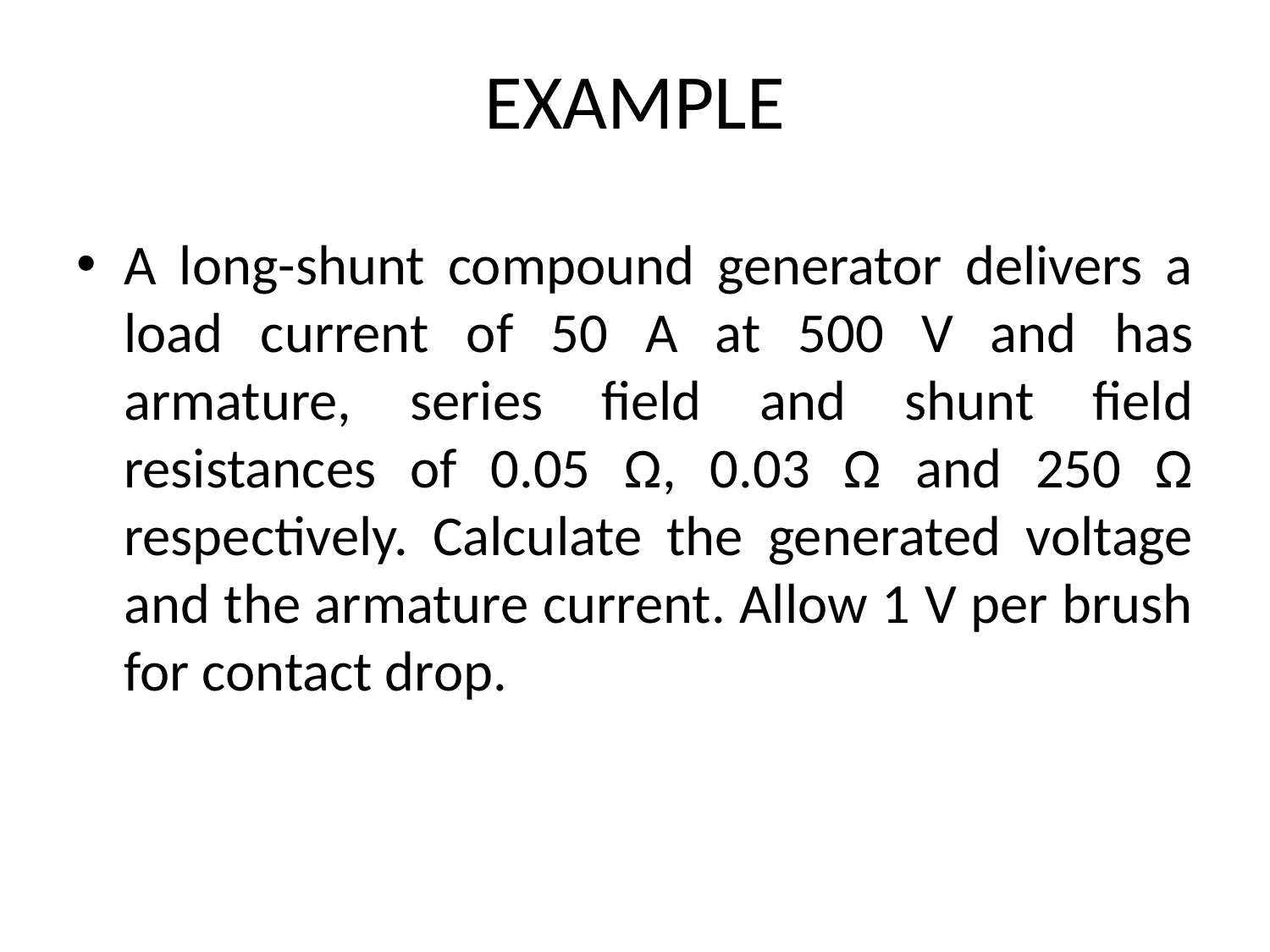

# EXAMPLE
A long-shunt compound generator delivers a load current of 50 A at 500 V and has armature, series field and shunt field resistances of 0.05 Ω, 0.03 Ω and 250 Ω respectively. Calculate the generated voltage and the armature current. Allow 1 V per brush for contact drop.